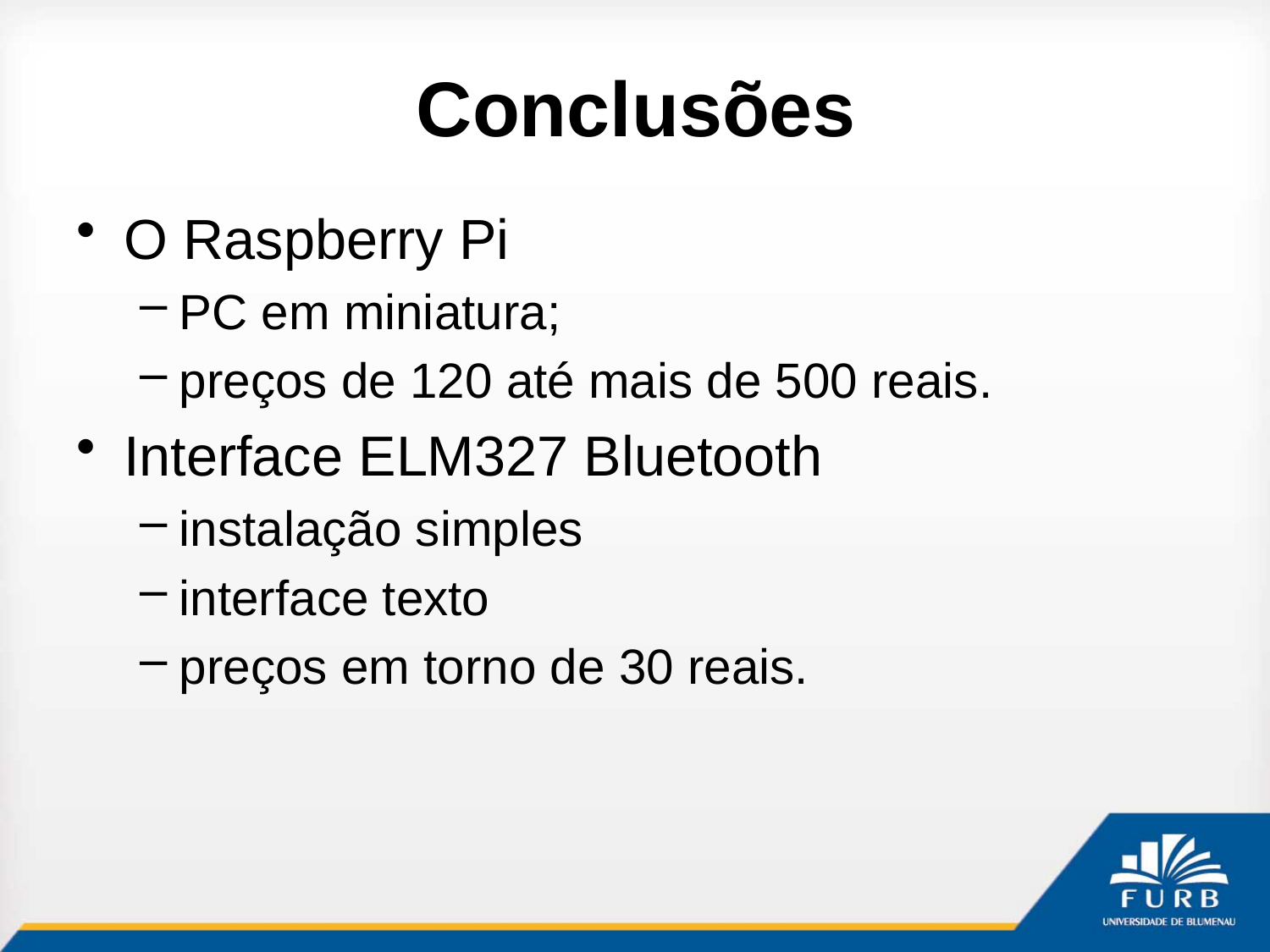

# Conclusões
O Raspberry Pi
PC em miniatura;
preços de 120 até mais de 500 reais.
Interface ELM327 Bluetooth
instalação simples
interface texto
preços em torno de 30 reais.